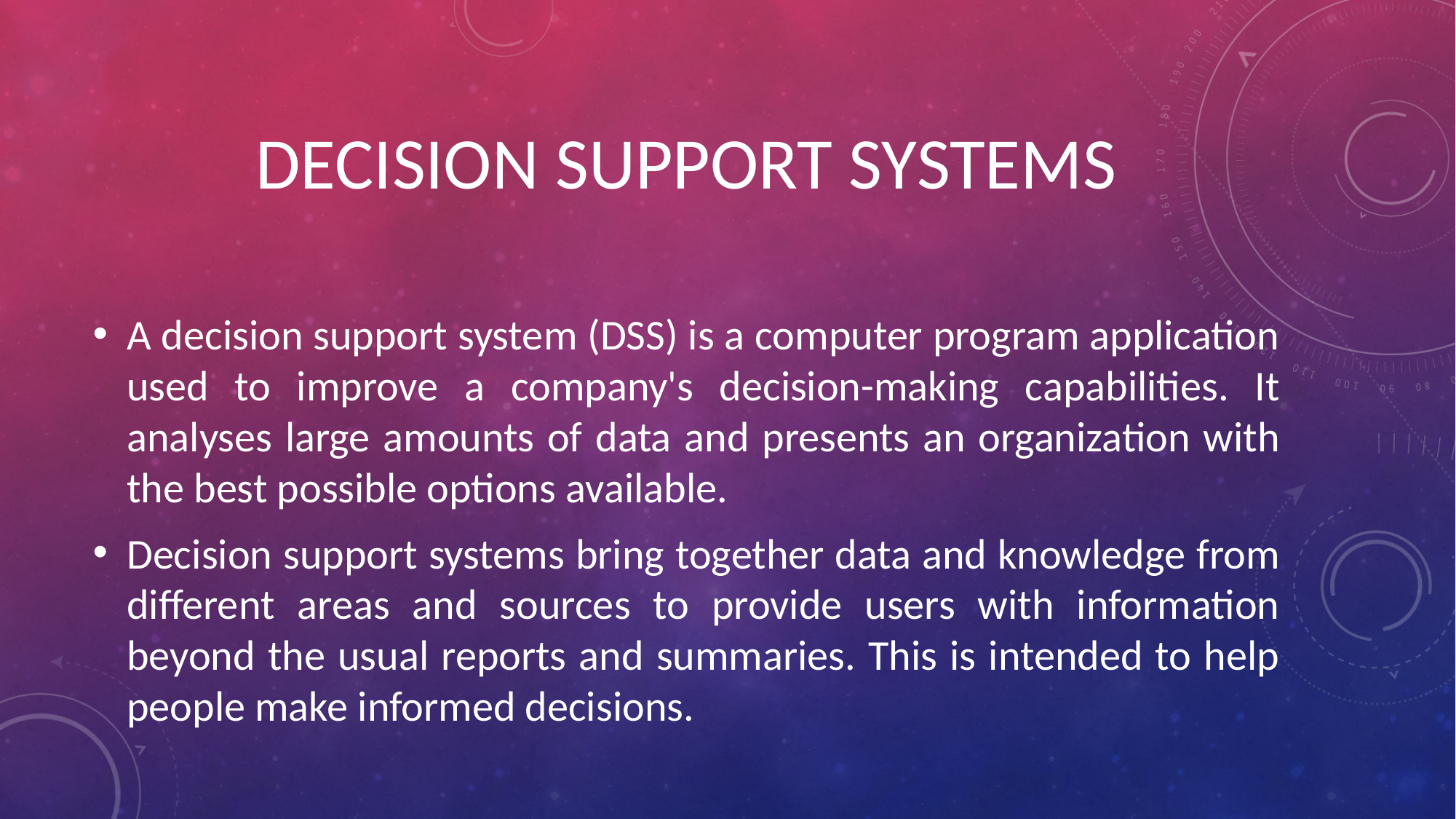

# Decision support systems
A decision support system (DSS) is a computer program application used to improve a company's decision-making capabilities. It analyses large amounts of data and presents an organization with the best possible options available.
Decision support systems bring together data and knowledge from different areas and sources to provide users with information beyond the usual reports and summaries. This is intended to help people make informed decisions.